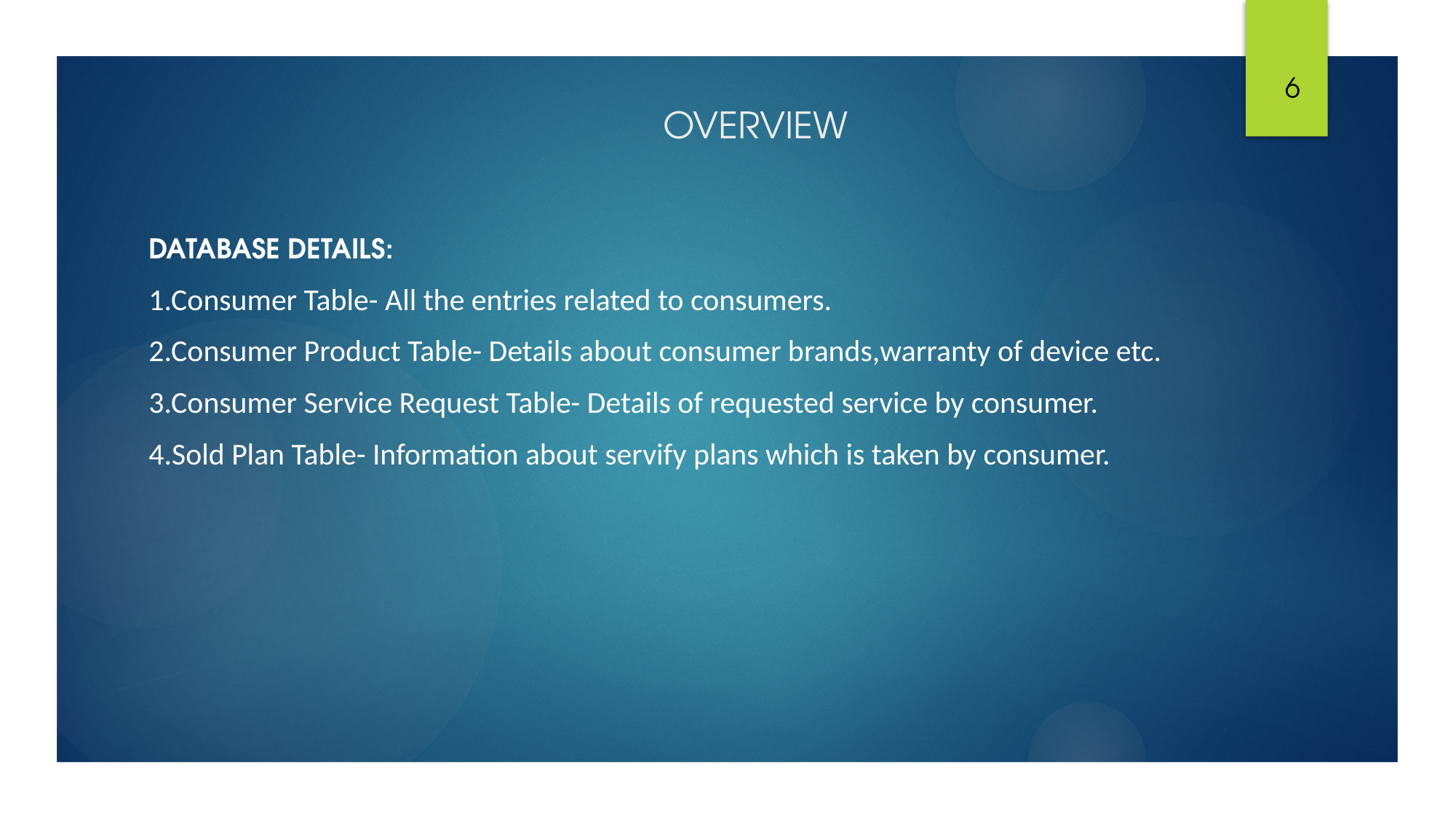

6
# OVERVIEW

DATABASE DETAILS:
1.Consumer Table- All the entries related to consumers.
2.Consumer Product Table- Details about consumer brands,warranty of device etc.
3.Consumer Service Request Table- Details of requested service by consumer.
4.Sold Plan Table- Information about servify plans which is taken by consumer.